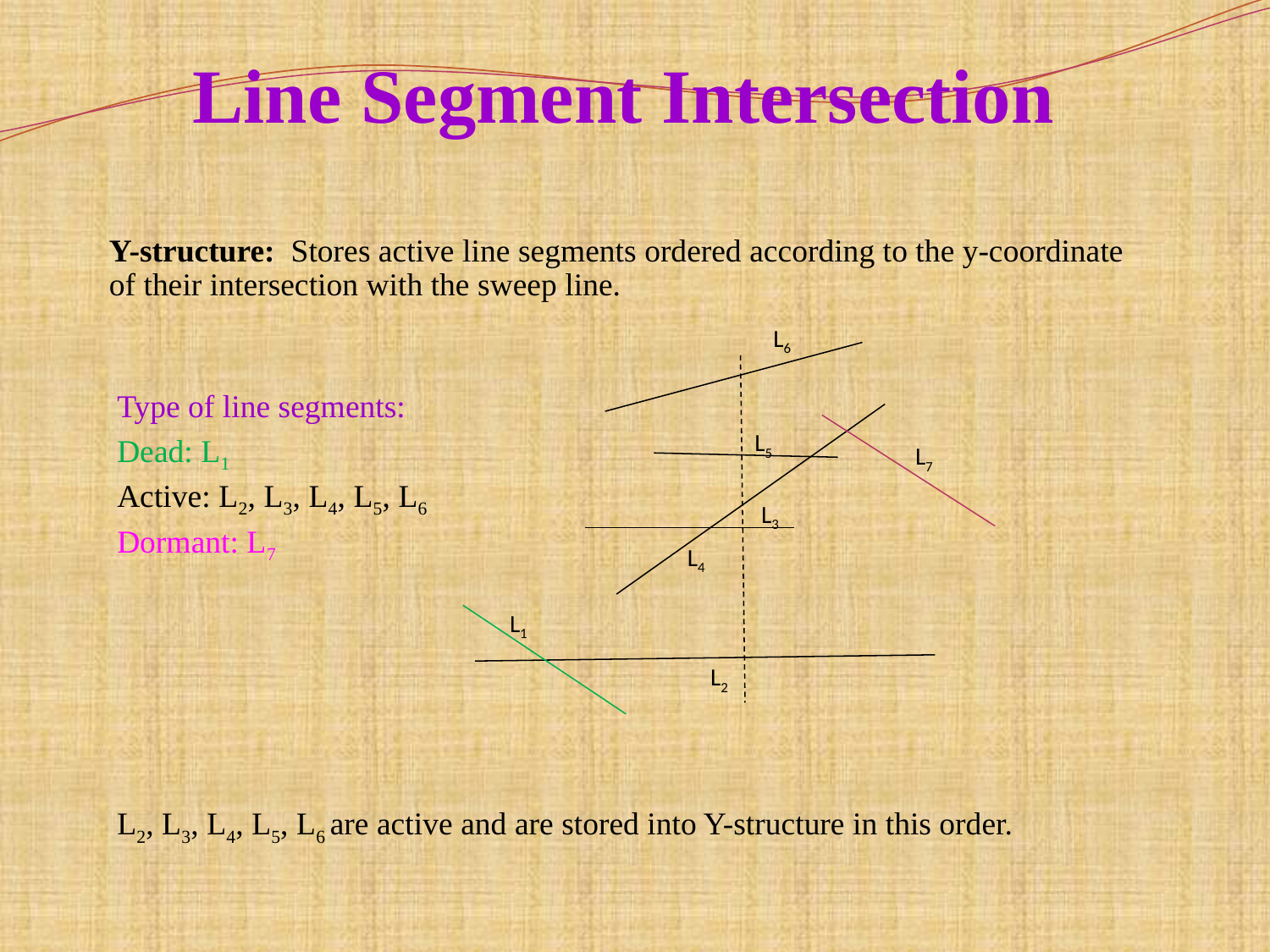

# Line Segment Intersection
Y-structure:  Stores active line segments ordered according to the y-coordinate of their intersection with the sweep line.

 Type of line segments:
 Dead: L1
 Active: L2, L3, L4, L5, L6
 Dormant: L7

 L2, L3, L4, L5, L6 are active and are stored into Y-structure in this order.
L6
L5
L3
L4
L1
L2
L7